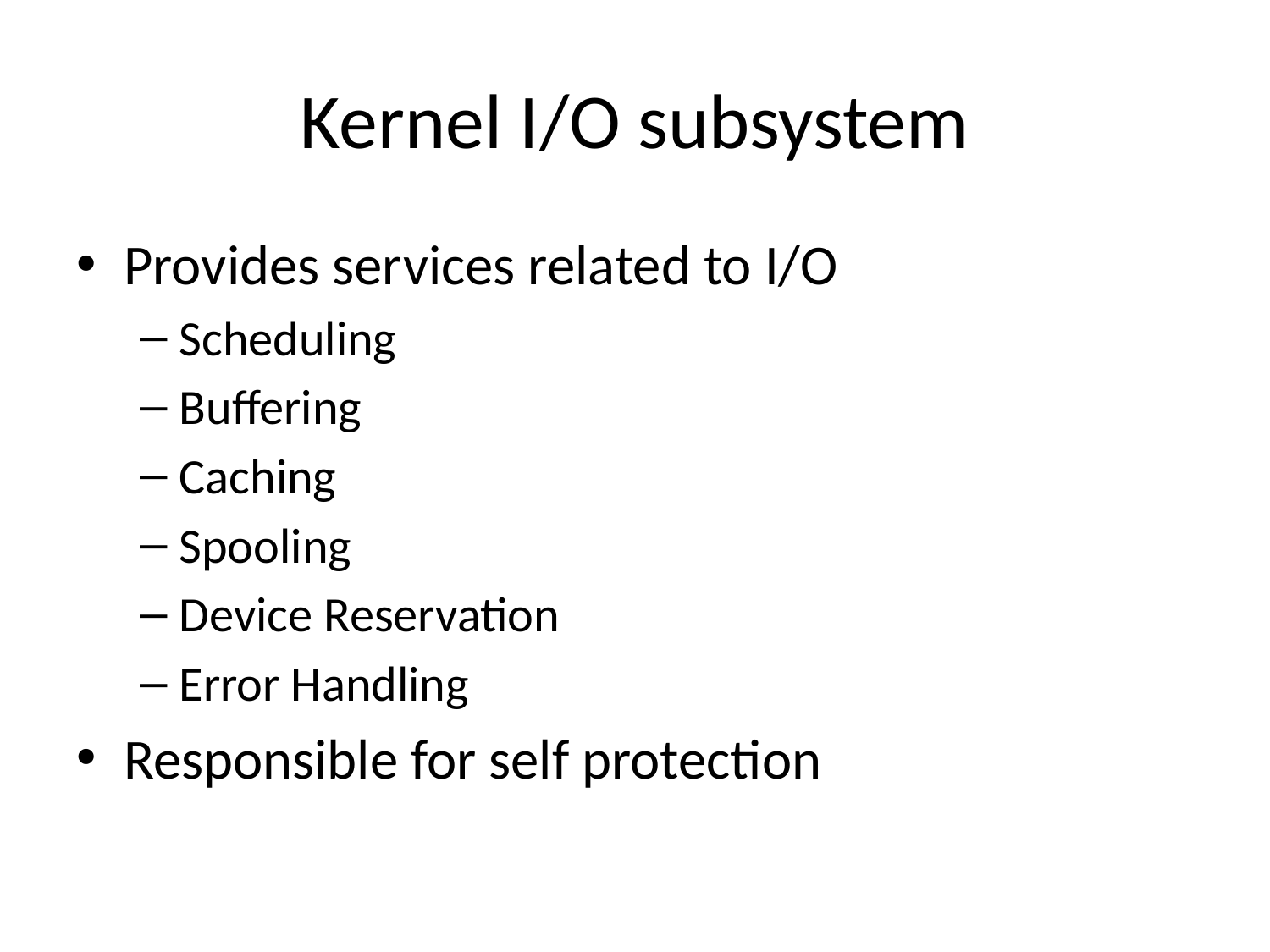

# Kernel I/O subsystem
Provides services related to I/O
Scheduling
Buffering
Caching
Spooling
Device Reservation
Error Handling
Responsible for self protection